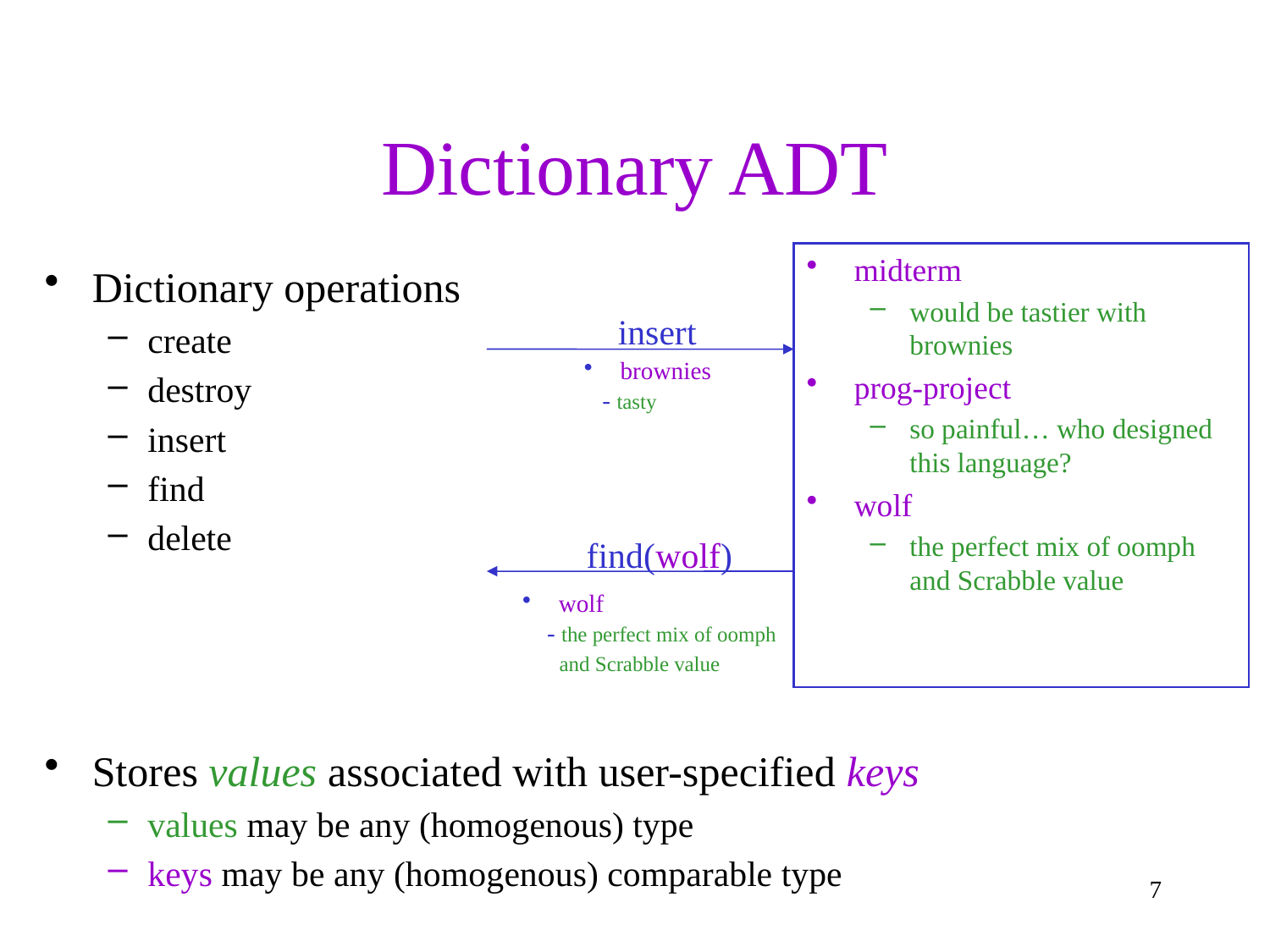

# Dictionary ADT
midterm
would be tastier with brownies
prog-project
so painful… who designed this language?
wolf
the perfect mix of oomph and Scrabble value

Dictionary operations
create
destroy
insert
find
delete

Stores values associated with user-specified keys
values may be any (homogenous) type
keys may be any (homogenous) comparable type
insert

 brownies
   - tasty
find(wolf)

 wolf
    - the perfect mix of oomph
      and Scrabble value
7